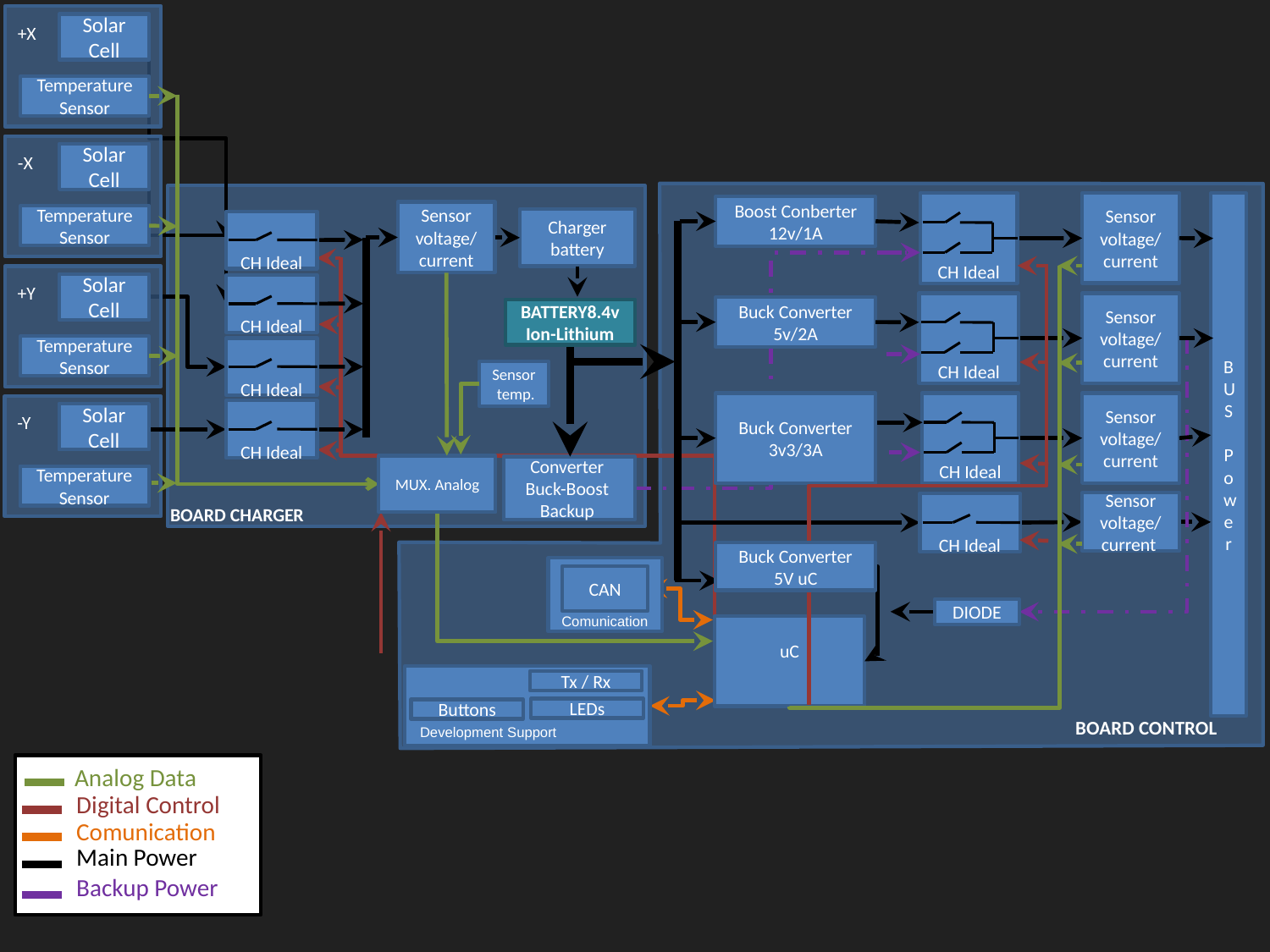

Solar Cell
+X
Temperature Sensor

Solar Cell
-X

Sensor voltage/ current
BUS

Power

CH Ideal
Boost Conberter 12v/1A
Sensor voltage/ current
Temperature Sensor
Charger battery

CH Ideal

Solar Cell
+Y

CH Ideal

CH Ideal
Sensor voltage/ current
Buck Converter 5v/2A
BATTERY8.4v
Ion-Lithium
Temperature Sensor

CH Ideal
Sensor  temp.

CH Ideal
Sensor voltage/ current
Buck Converter 3v3/3A

Células Solares
-Y
Sensor Temperatura

CH Ideal
Solar Cell
MUX. Analog
Converter
Buck-Boost
Backup
Temperature Sensor
Sensor voltage/ current

CH Ideal
BOARD CHARGER
Buck Converter 5V uC

CAN
Comunication
DIODE
uC

Tx / Rx
LEDs
Buttons
Development Support
BOARD CONTROL

Analog Data
Digital Control
Comunication
Main Power
Backup Power